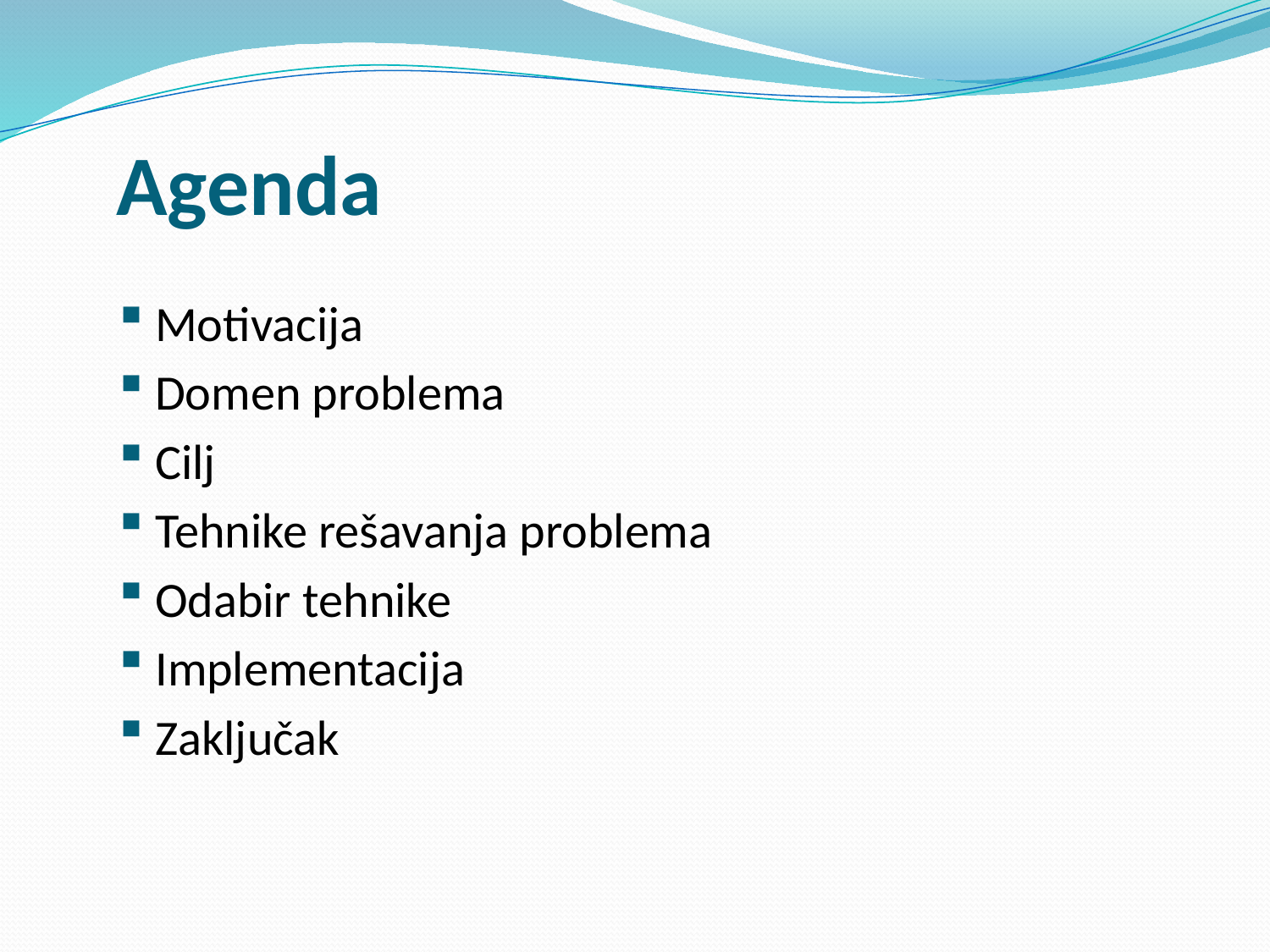

# Agenda
 Motivacija
 Domen problema
 Cilj
 Tehnike rešavanja problema
 Odabir tehnike
 Implementacija
 Zaključak